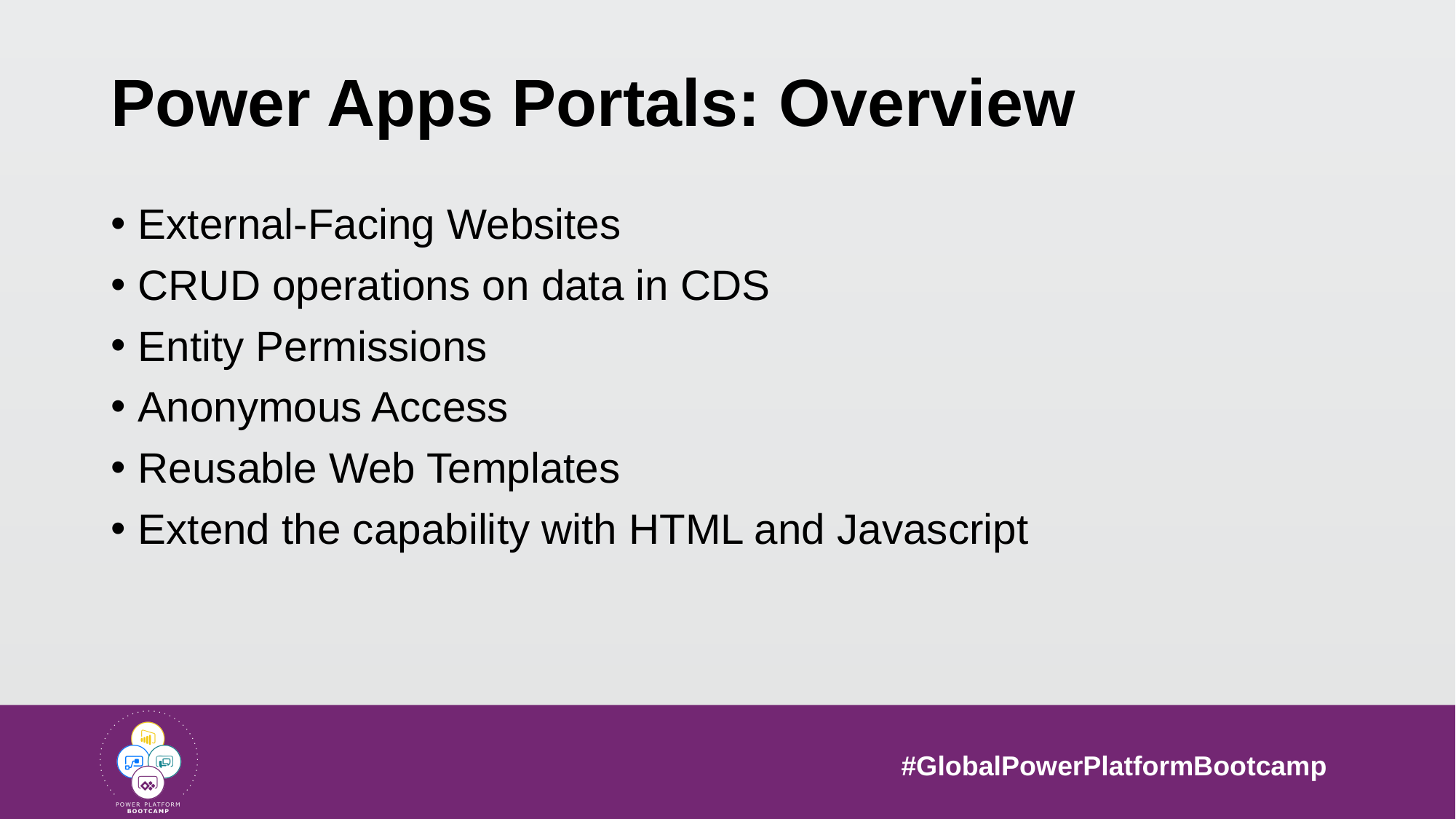

# Power Apps Portals: Overview
External-Facing Websites
CRUD operations on data in CDS
Entity Permissions
Anonymous Access
Reusable Web Templates
Extend the capability with HTML and Javascript